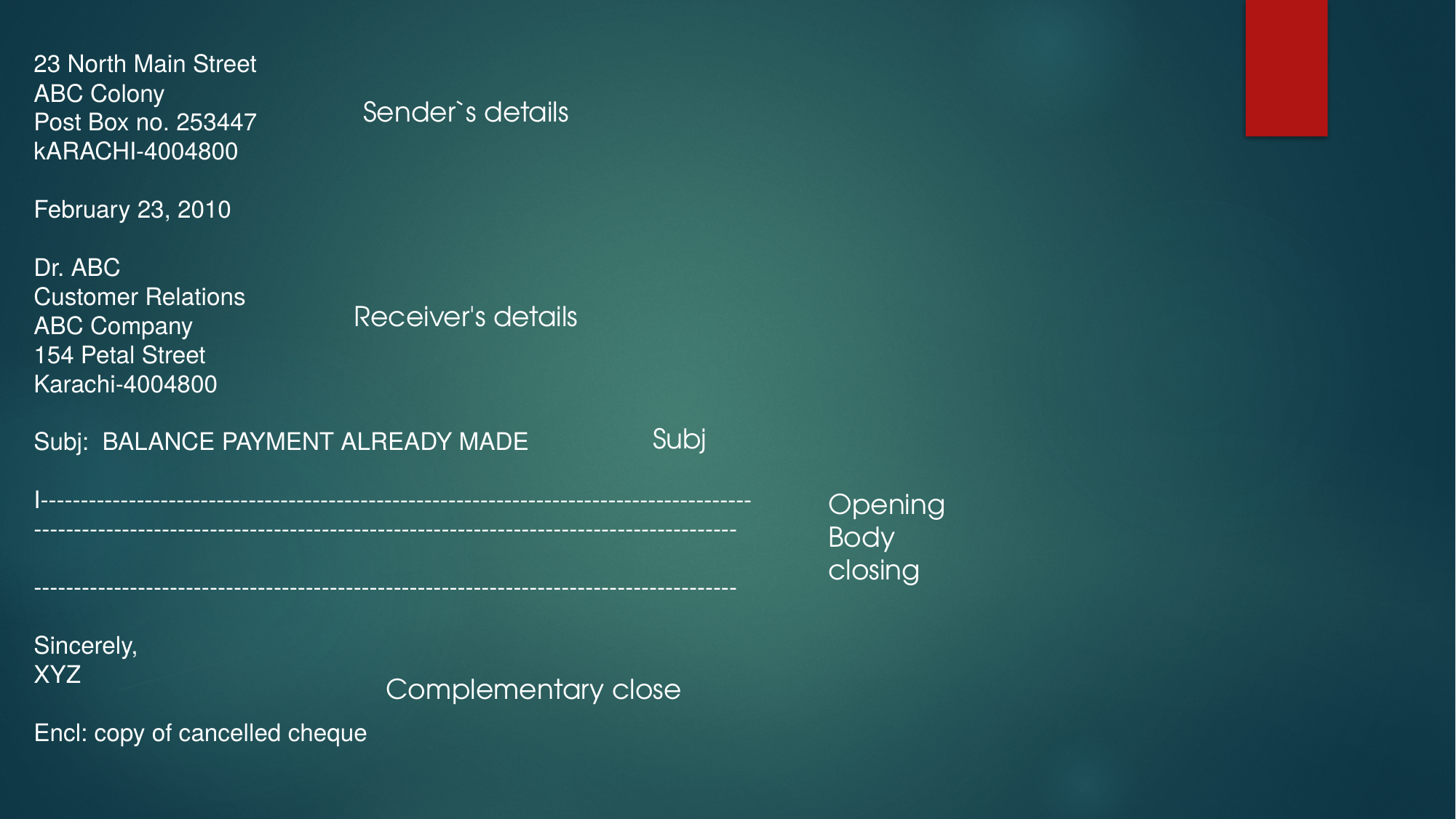

23 North Main Street
ABC Colony
Post Box no. 253447
kARACHI-4004800

February 23, 2010

Dr. ABC
Customer Relations
ABC Company
154 Petal Street
Karachi-4004800

Subj:  BALANCE PAYMENT ALREADY MADE

I-----------------------------------------------------------------------------------------
----------------------------------------------------------------------------------------

----------------------------------------------------------------------------------------

Sincerely,
XYZ

Encl: copy of cancelled cheque
Sender`s details
Receiver's details
Subj
Opening
Body
closing
Complementary close